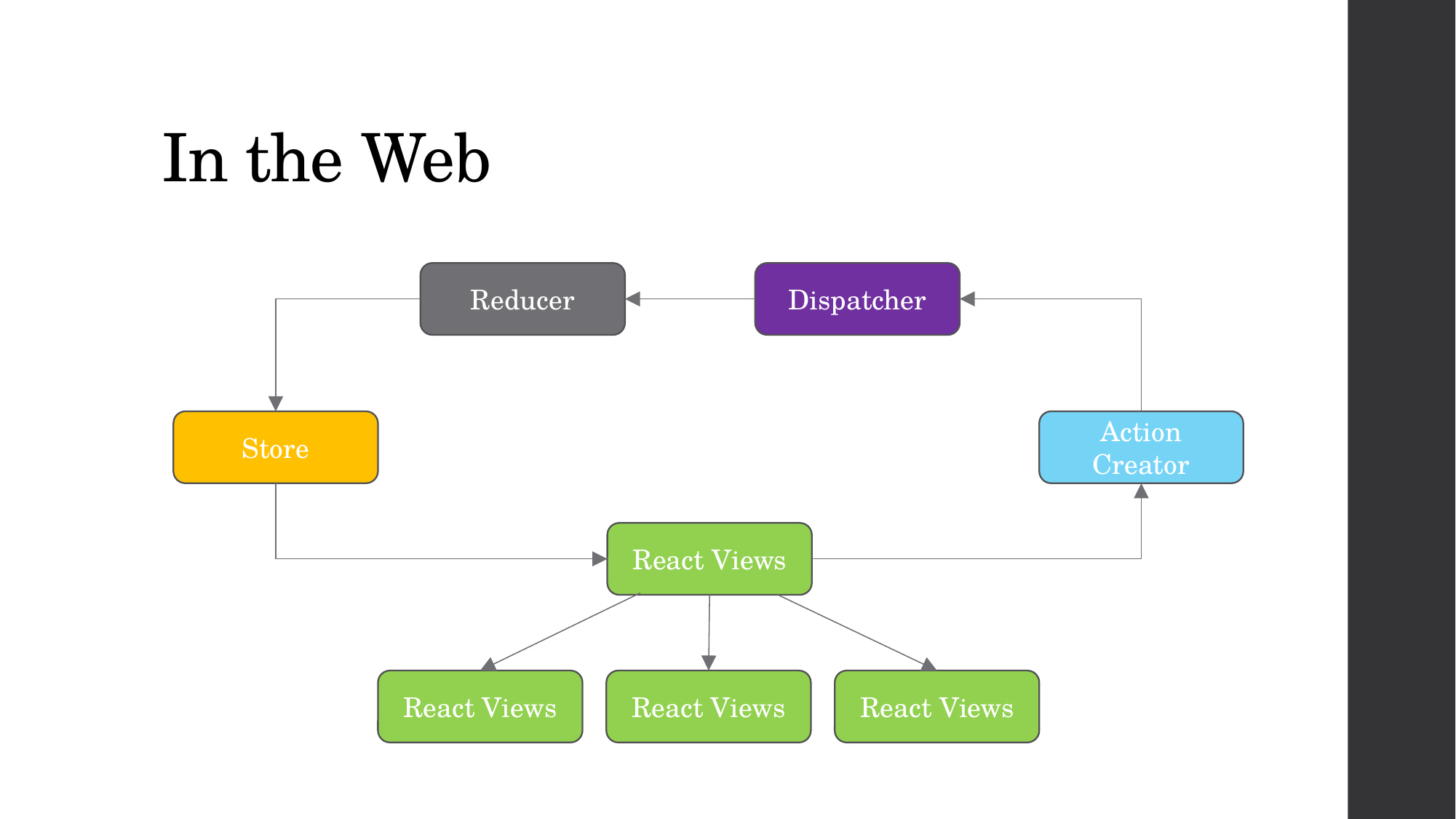

# In the Web
Reducer
Dispatcher
Action Creator
Store
React Views
React Views
React Views
React Views